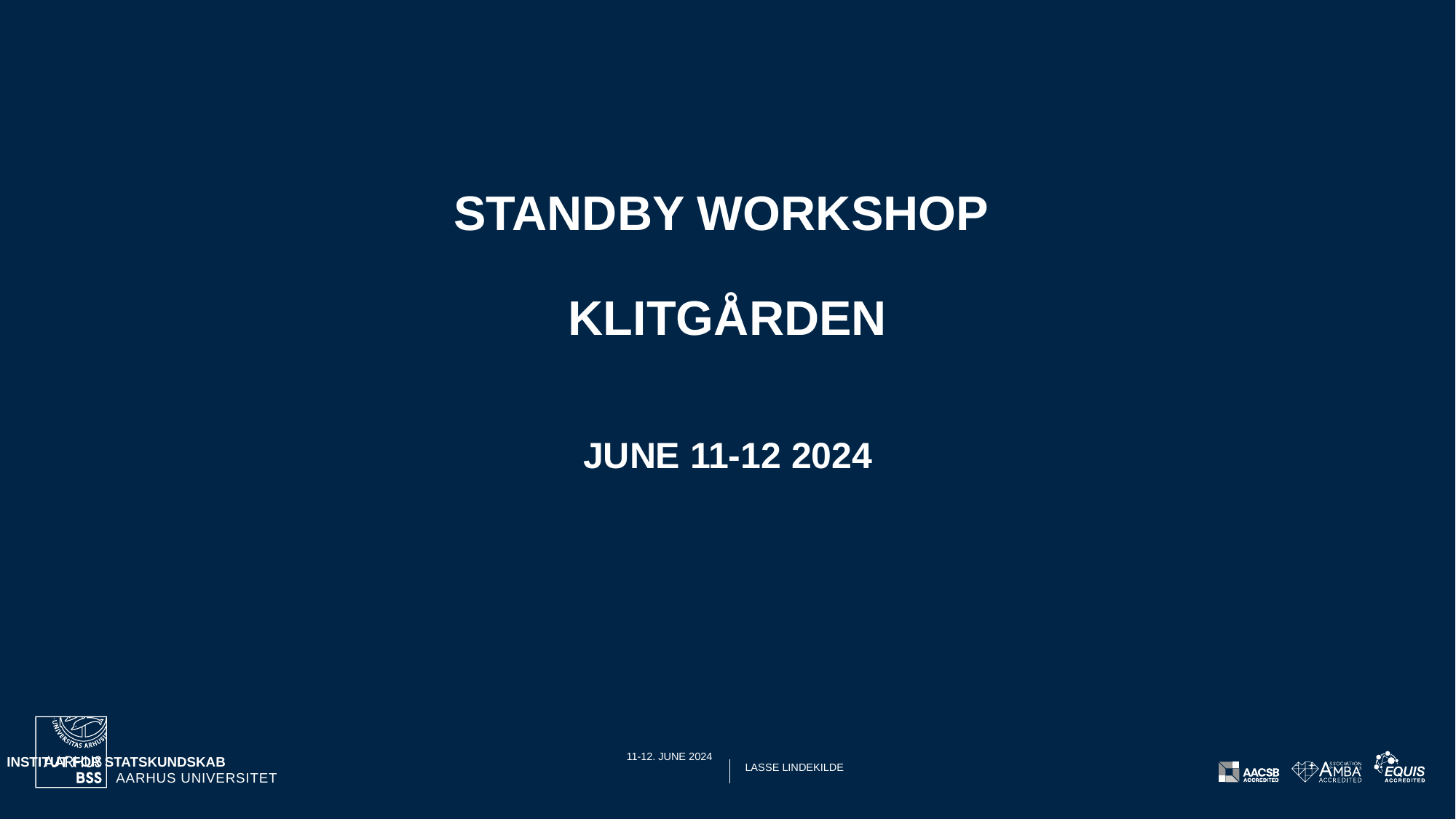

# STANDBY workshop Klitgården June 11-12 2024